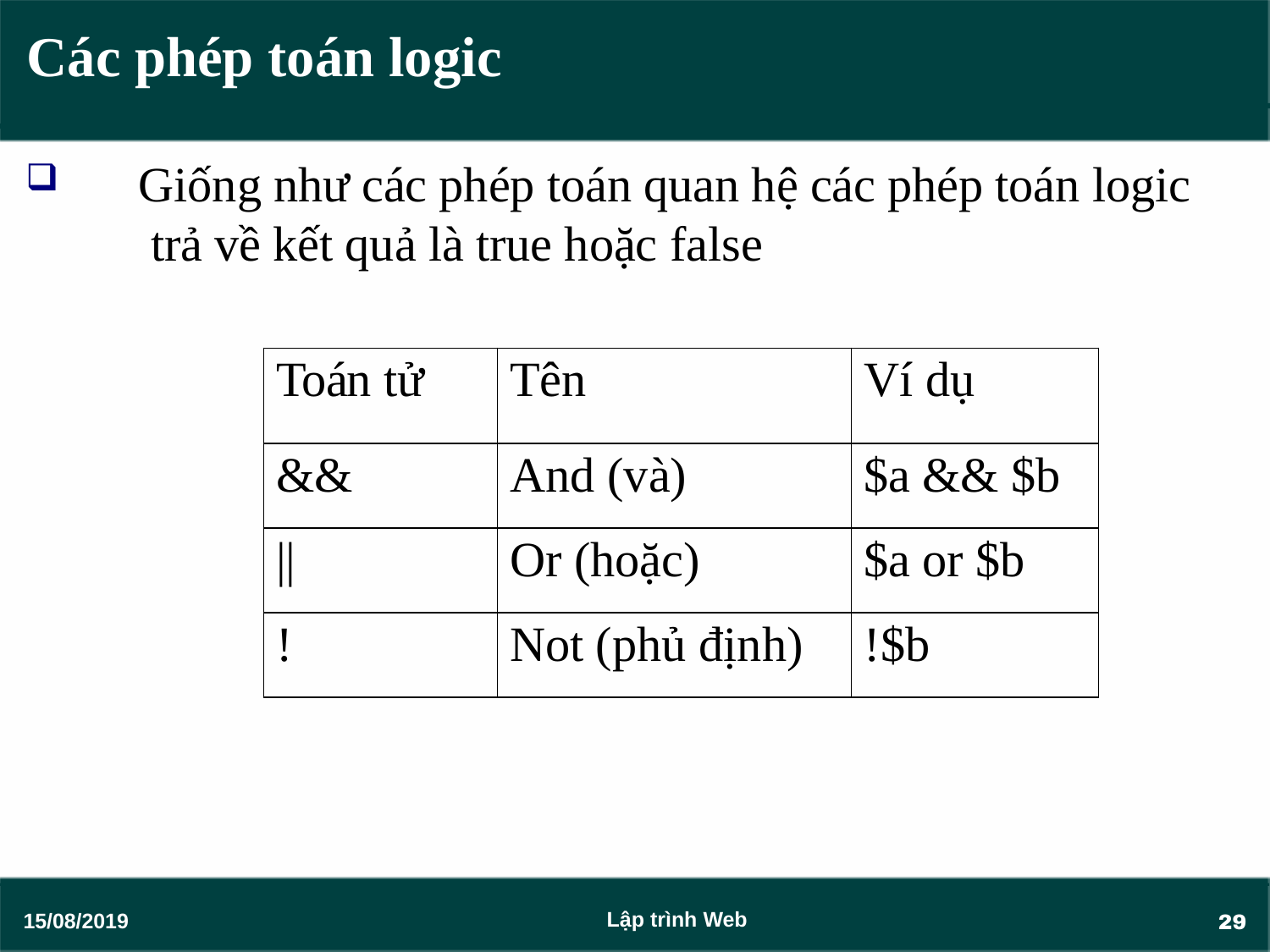

# Các phép toán logic
Giống như các phép toán quan hệ các phép toán logic  trả về kết quả là true hoặc false
| Toán tử | Tên | Ví dụ |
| --- | --- | --- |
| && | And (và) | $a && $b |
| || | Or (hoặc) | $a or $b |
| ! | Not (phủ định) | !$b |
29
Lập trình Web
15/08/2019